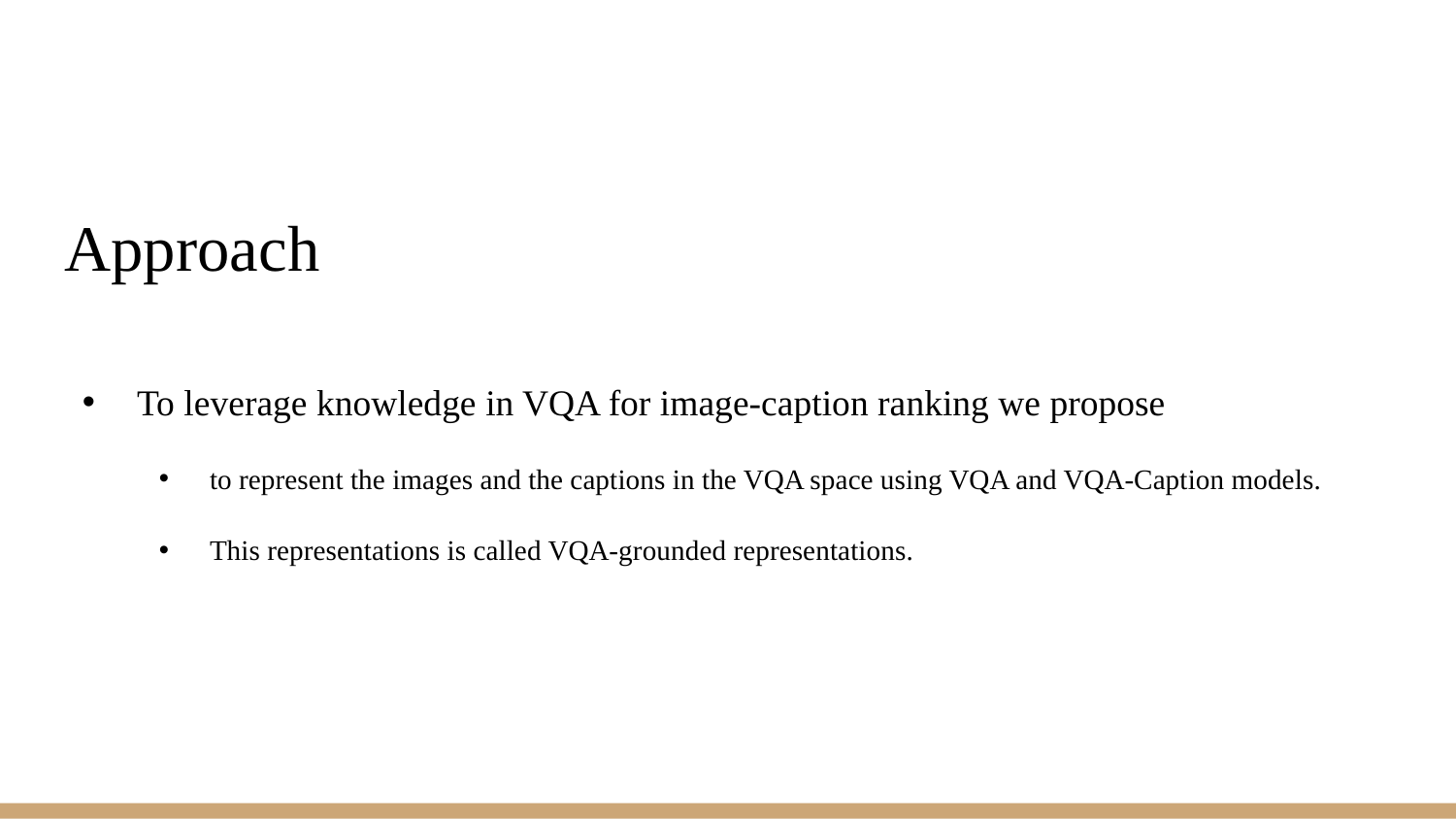

# Approach
To leverage knowledge in VQA for image-caption ranking we propose
to represent the images and the captions in the VQA space using VQA and VQA-Caption models.
This representations is called VQA-grounded representations.